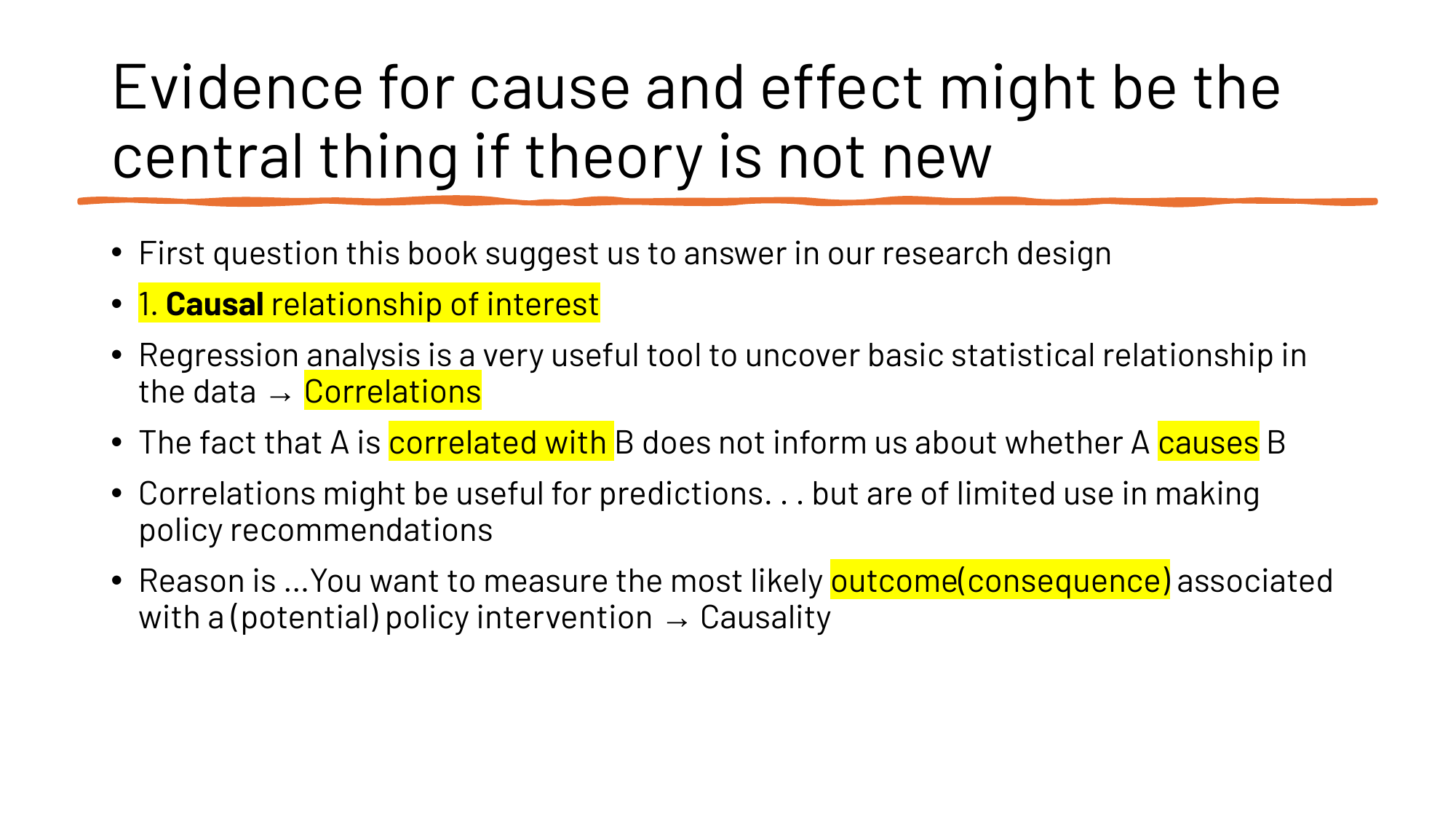

# Evidence for cause and effect might be the central thing if theory is not new

First question this book suggest us to answer in our research design
1. Causal relationship of interest
Regression analysis is a very useful tool to uncover basic statistical relationship in the data → Correlations
The fact that A is correlated with B does not inform us about whether A causes B
Correlations might be useful for predictions. . . but are of limited use in making policy recommendations
Reason is …You want to measure the most likely outcome(consequence) associated with a (potential) policy intervention → Causality